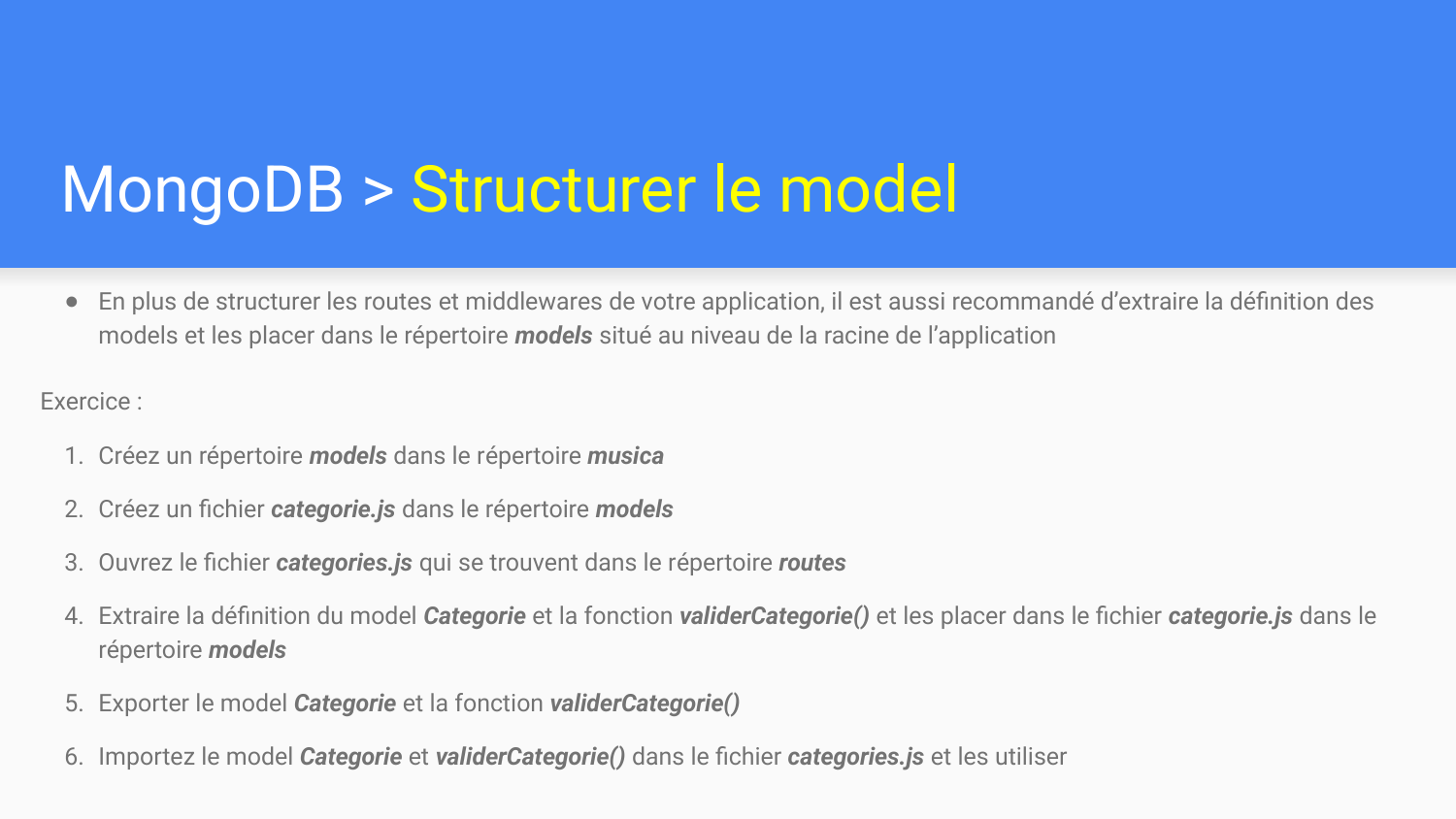

# MongoDB > Structurer le model
En plus de structurer les routes et middlewares de votre application, il est aussi recommandé d’extraire la définition des models et les placer dans le répertoire models situé au niveau de la racine de l’application

Exercice :
Créez un répertoire models dans le répertoire musica
Créez un fichier categorie.js dans le répertoire models
Ouvrez le fichier categories.js qui se trouvent dans le répertoire routes
Extraire la définition du model Categorie et la fonction validerCategorie() et les placer dans le fichier categorie.js dans le répertoire models
Exporter le model Categorie et la fonction validerCategorie()
Importez le model Categorie et validerCategorie() dans le fichier categories.js et les utiliser